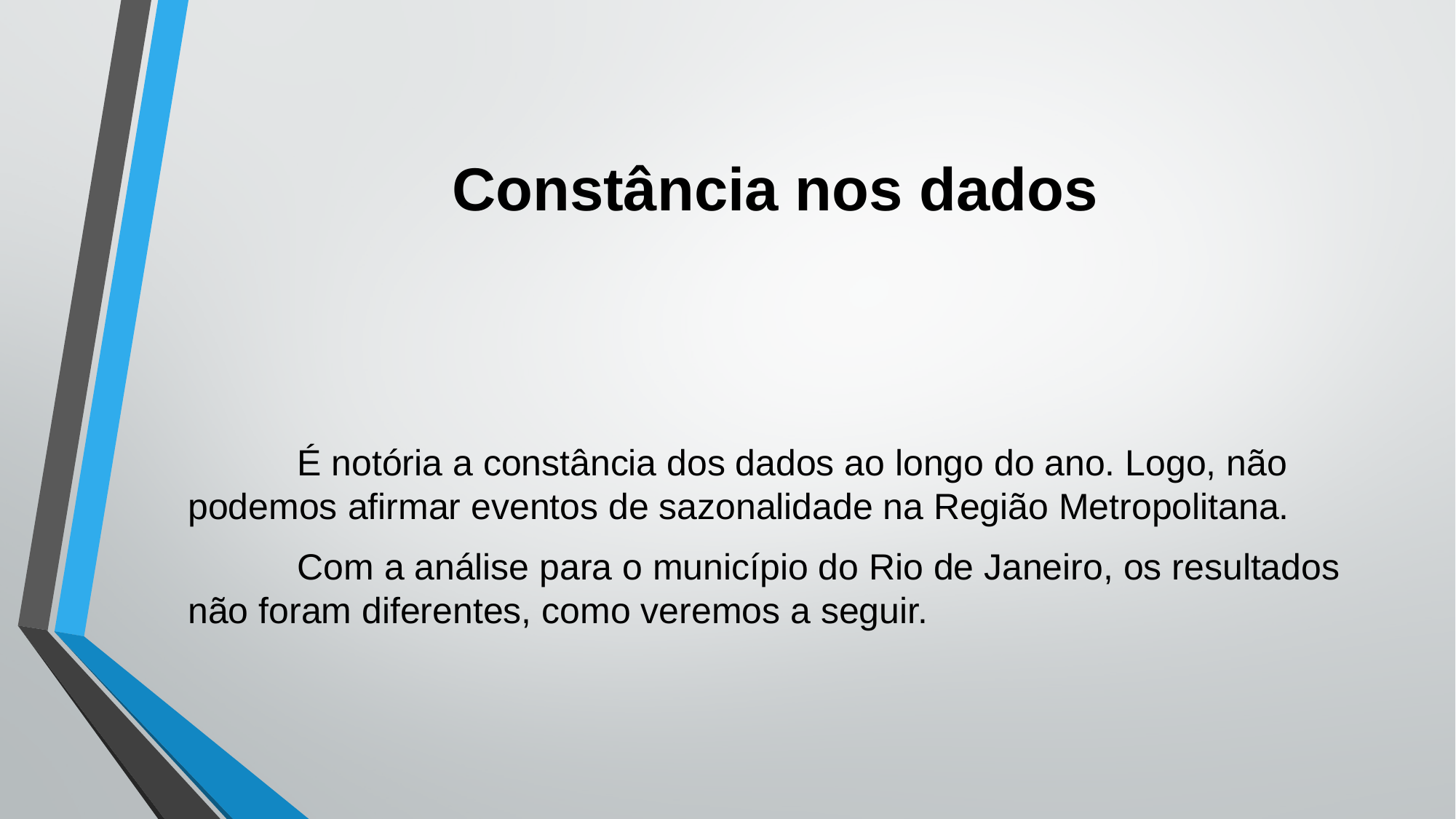

# Constância nos dados

	É notória a constância dos dados ao longo do ano. Logo, não podemos afirmar eventos de sazonalidade na Região Metropolitana.
	Com a análise para o município do Rio de Janeiro, os resultados não foram diferentes, como veremos a seguir.